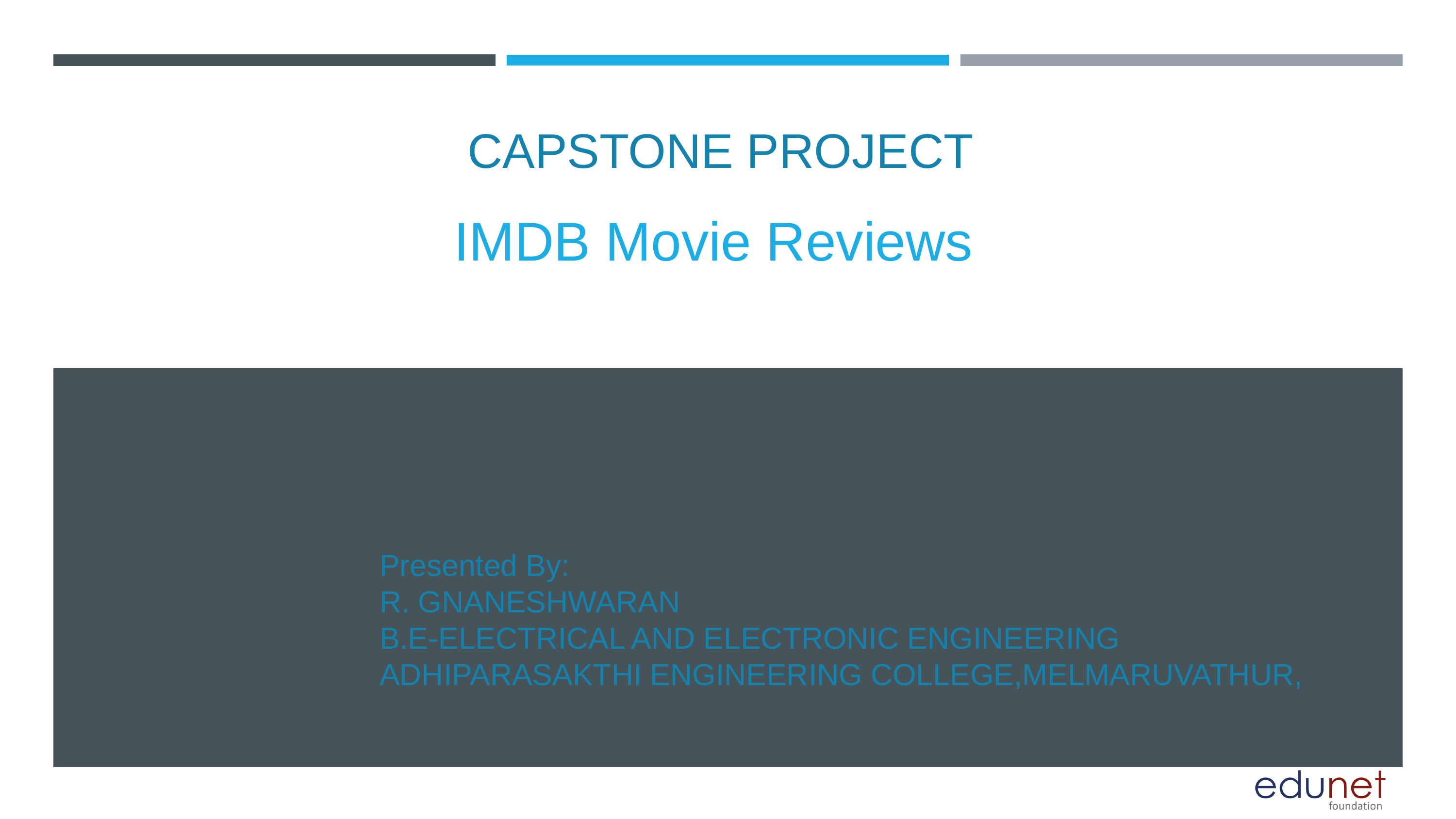

CAPSTONE PROJECT
IMDB Movie Reviews

Presented By:
R. GNANESHWARAN
B.E-ELECTRICAL AND ELECTRONIC ENGINEERING
ADHIPARASAKTHI ENGINEERING COLLEGE,MELMARUVATHUR,